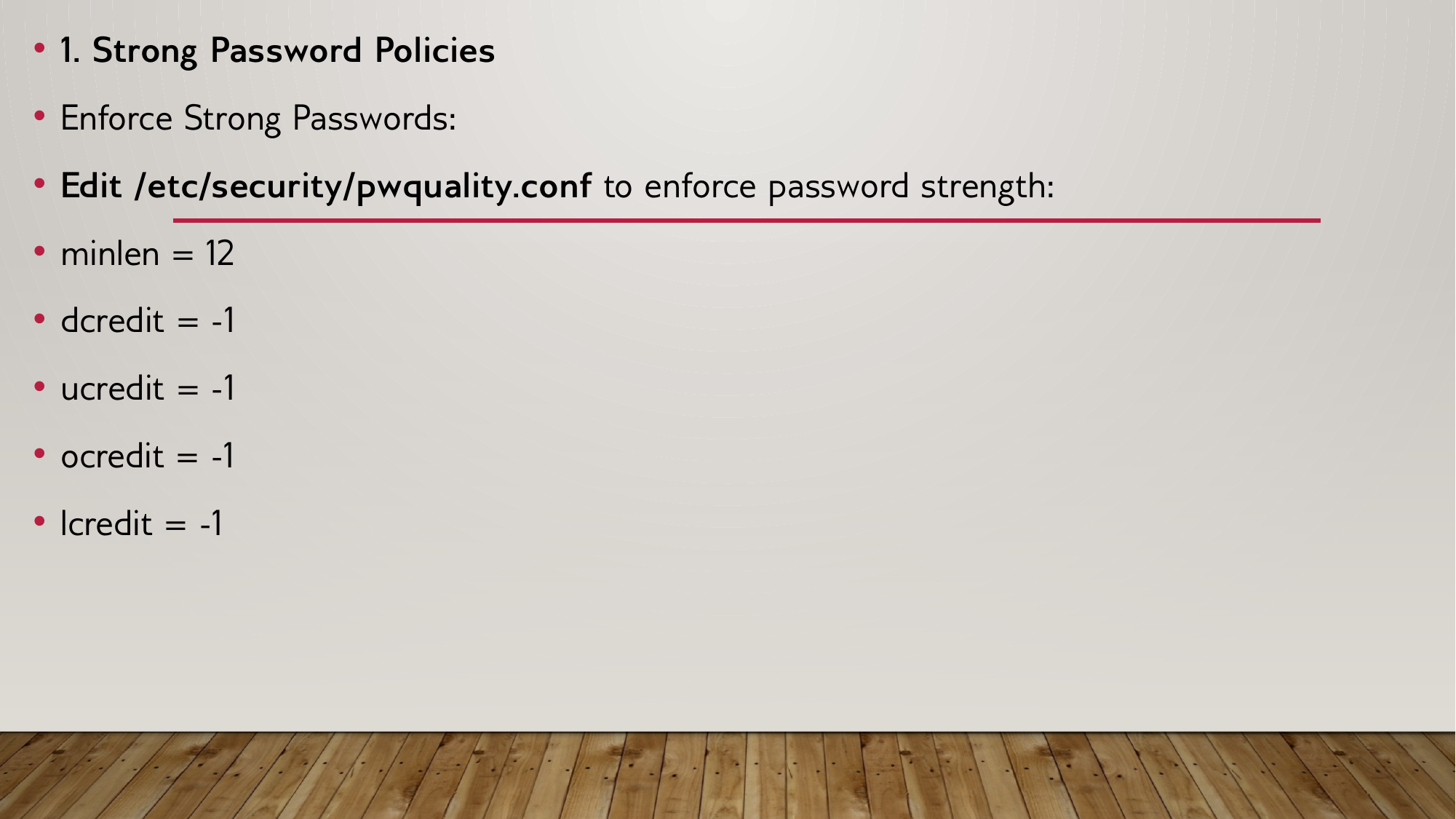

1. Strong Password Policies
Enforce Strong Passwords:
Edit /etc/security/pwquality.conf to enforce password strength:
minlen = 12
dcredit = -1
ucredit = -1
ocredit = -1
lcredit = -1